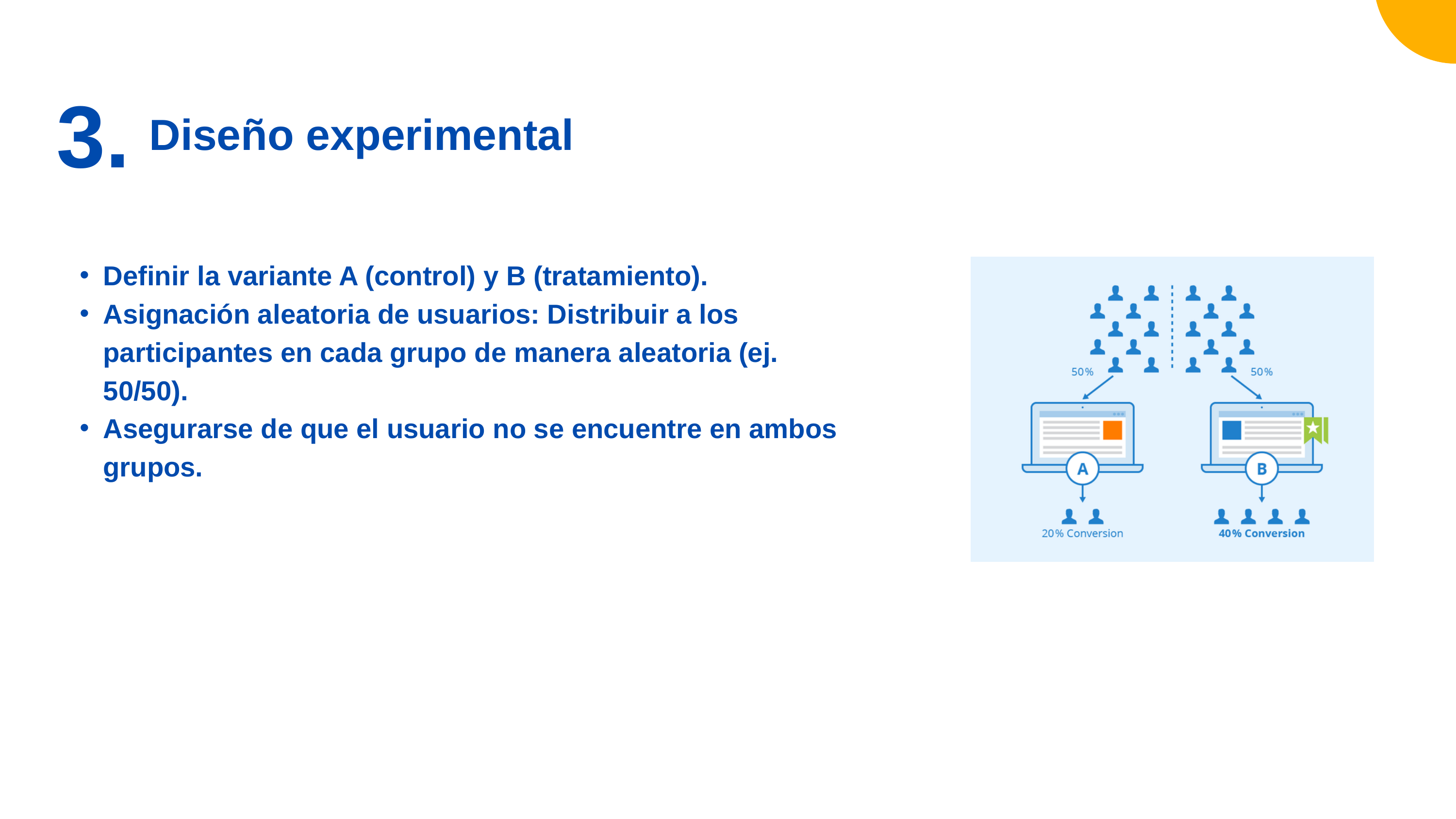

3.
Diseño experimental
Definir la variante A (control) y B (tratamiento).
Asignación aleatoria de usuarios: Distribuir a los participantes en cada grupo de manera aleatoria (ej. 50/50).
Asegurarse de que el usuario no se encuentre en ambos grupos.